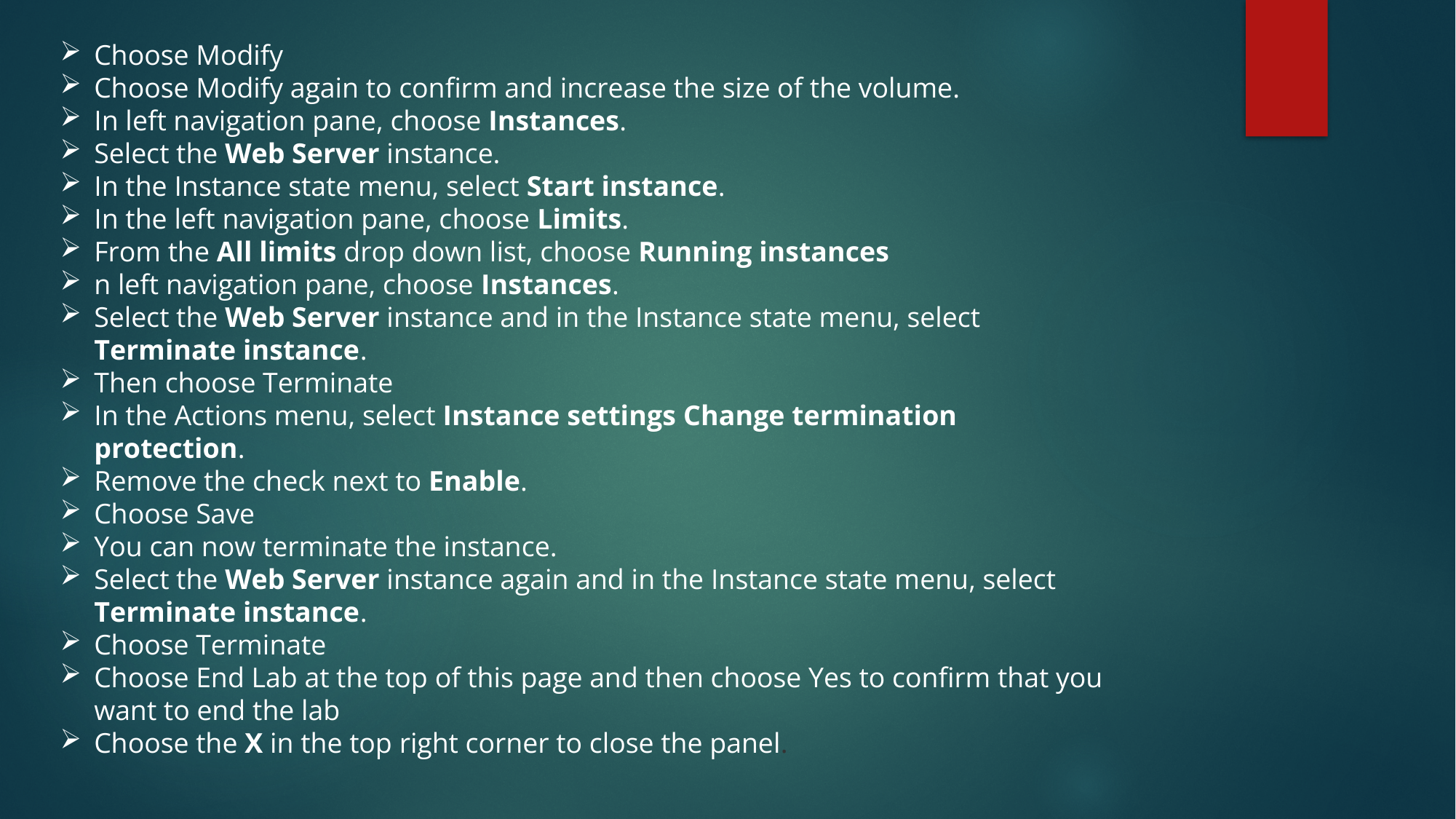

Choose Modify
Choose Modify again to confirm and increase the size of the volume.
In left navigation pane, choose Instances.
Select the Web Server instance.
In the Instance state menu, select Start instance.
In the left navigation pane, choose Limits.
From the All limits drop down list, choose Running instances
n left navigation pane, choose Instances.
Select the Web Server instance and in the Instance state menu, select Terminate instance.
Then choose Terminate
In the Actions menu, select Instance settings Change termination protection.
Remove the check next to Enable.
Choose Save
You can now terminate the instance.
Select the Web Server instance again and in the Instance state menu, select Terminate instance.
Choose Terminate
Choose End Lab at the top of this page and then choose Yes to confirm that you want to end the lab
Choose the X in the top right corner to close the panel.